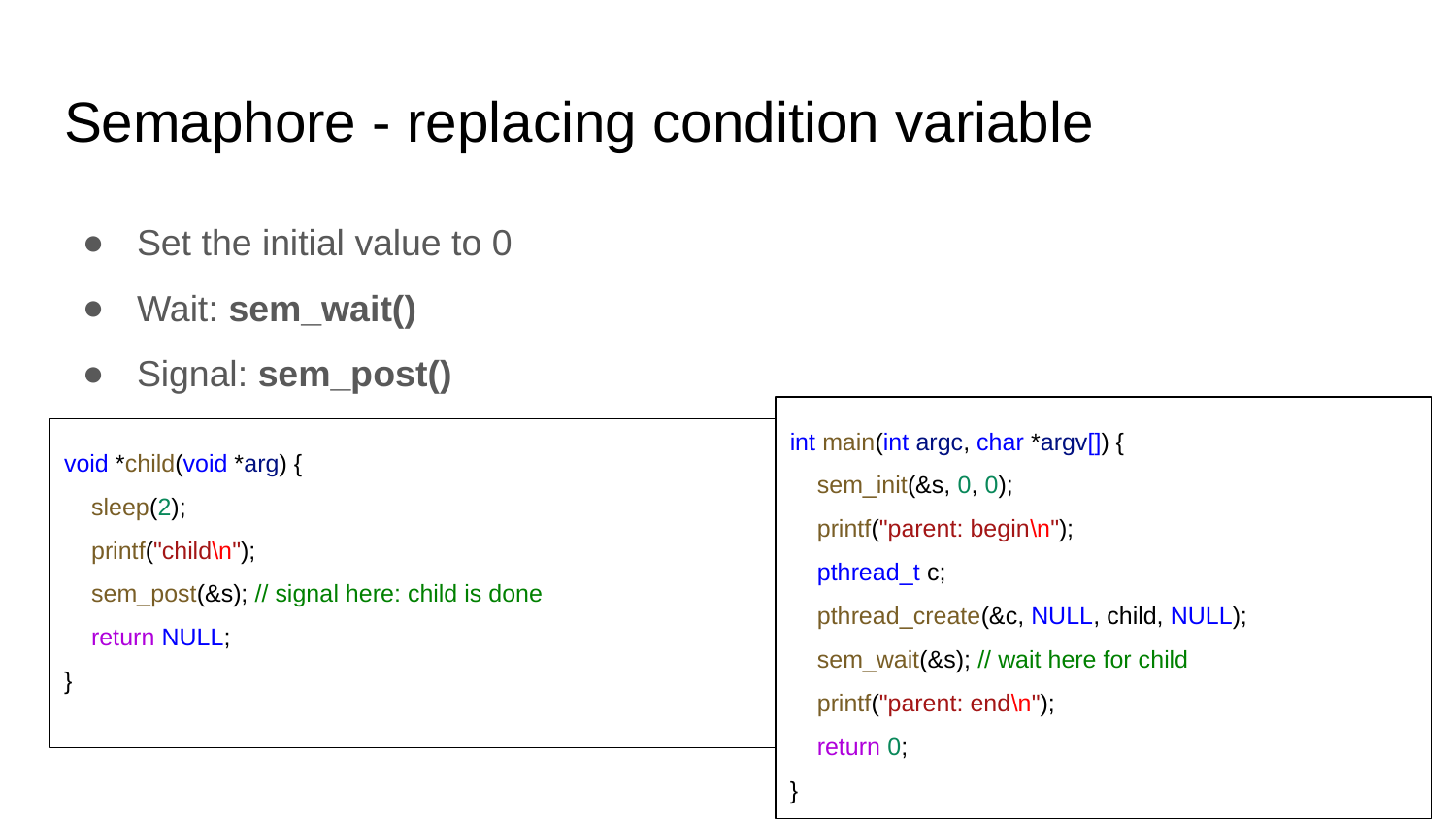

# Semaphore - replacing condition variable
Set the initial value to 0
Wait: sem_wait()
Signal: sem_post()
int main(int argc, char *argv[]) {
    sem_init(&s, 0, 0);
    printf("parent: begin\n");
    pthread_t c;
    pthread_create(&c, NULL, child, NULL);
    sem_wait(&s); // wait here for child
    printf("parent: end\n");
    return 0;
}
void *child(void *arg) {
    sleep(2);
    printf("child\n");
    sem_post(&s); // signal here: child is done
    return NULL;
}